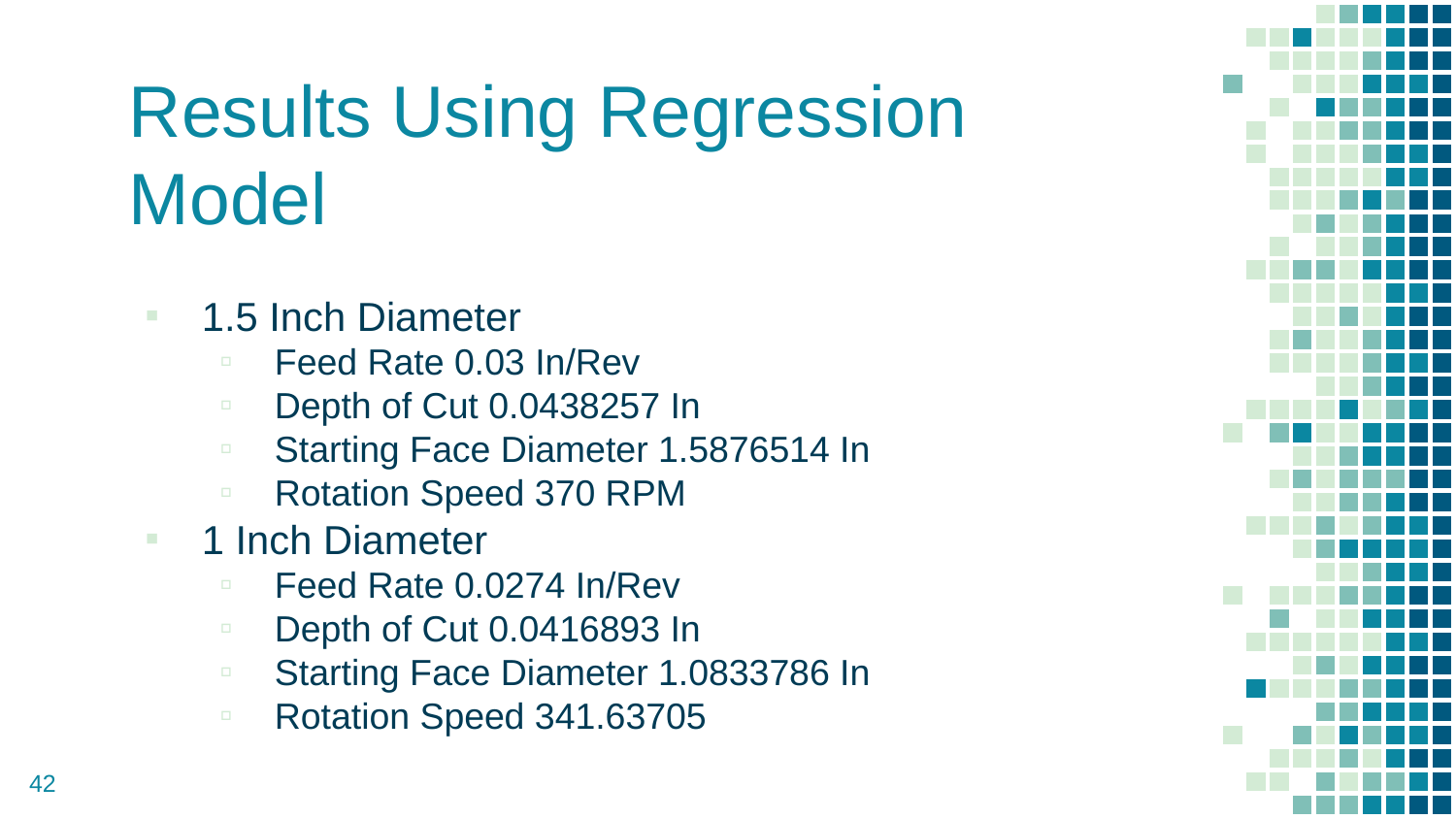

# Results Using Regression Model
1.5 Inch Diameter
Feed Rate 0.03 In/Rev
Depth of Cut 0.0438257 In
Starting Face Diameter 1.5876514 In
Rotation Speed 370 RPM
1 Inch Diameter
Feed Rate 0.0274 In/Rev
Depth of Cut 0.0416893 In
Starting Face Diameter 1.0833786 In
Rotation Speed 341.63705
42